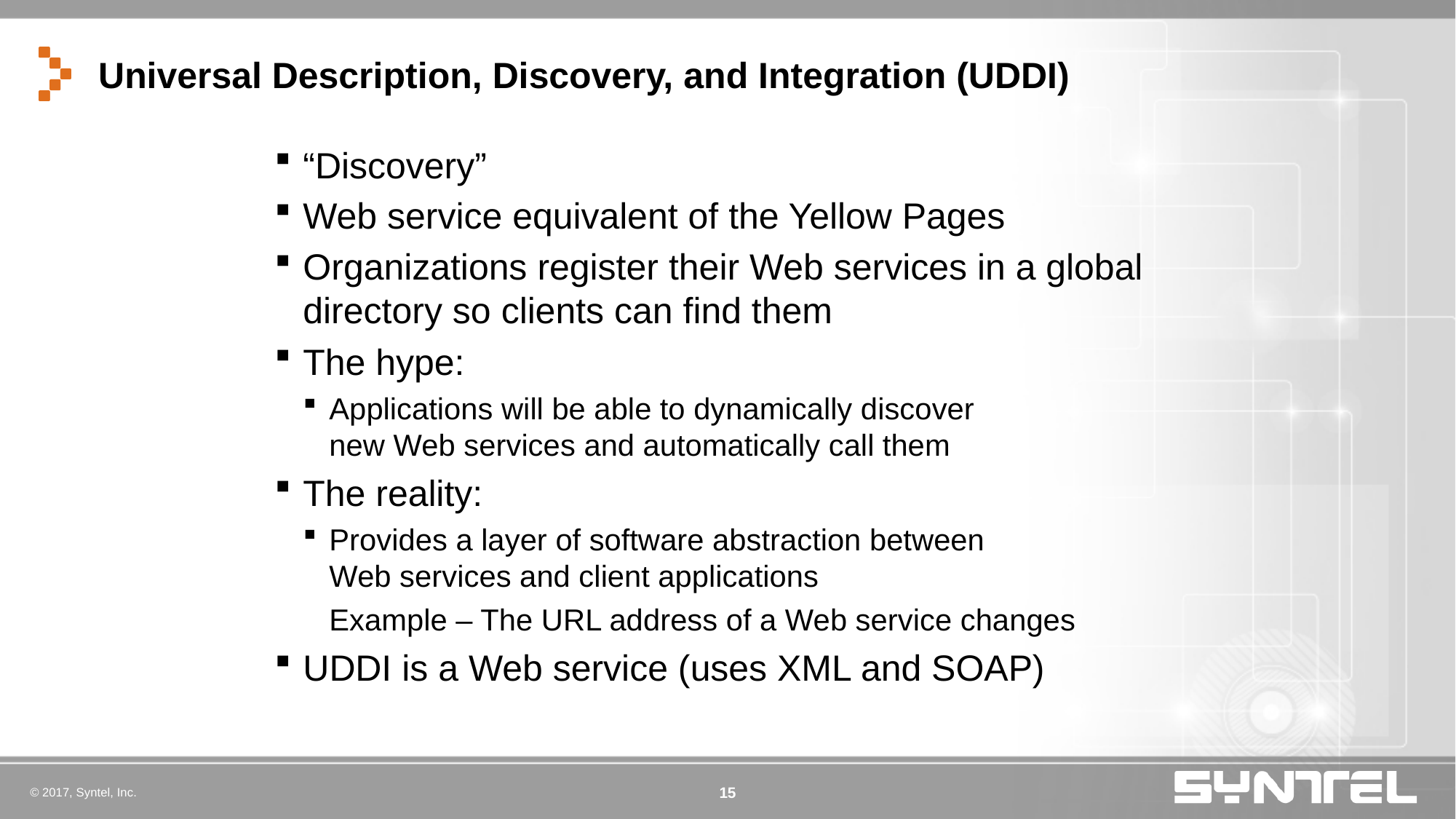

# Universal Description, Discovery, and Integration (UDDI)
“Discovery”
Web service equivalent of the Yellow Pages
Organizations register their Web services in a global directory so clients can find them
The hype:
Applications will be able to dynamically discover
new Web services and automatically call them
The reality:
Provides a layer of software abstraction between
Web services and client applications
	Example – The URL address of a Web service changes
UDDI is a Web service (uses XML and SOAP)